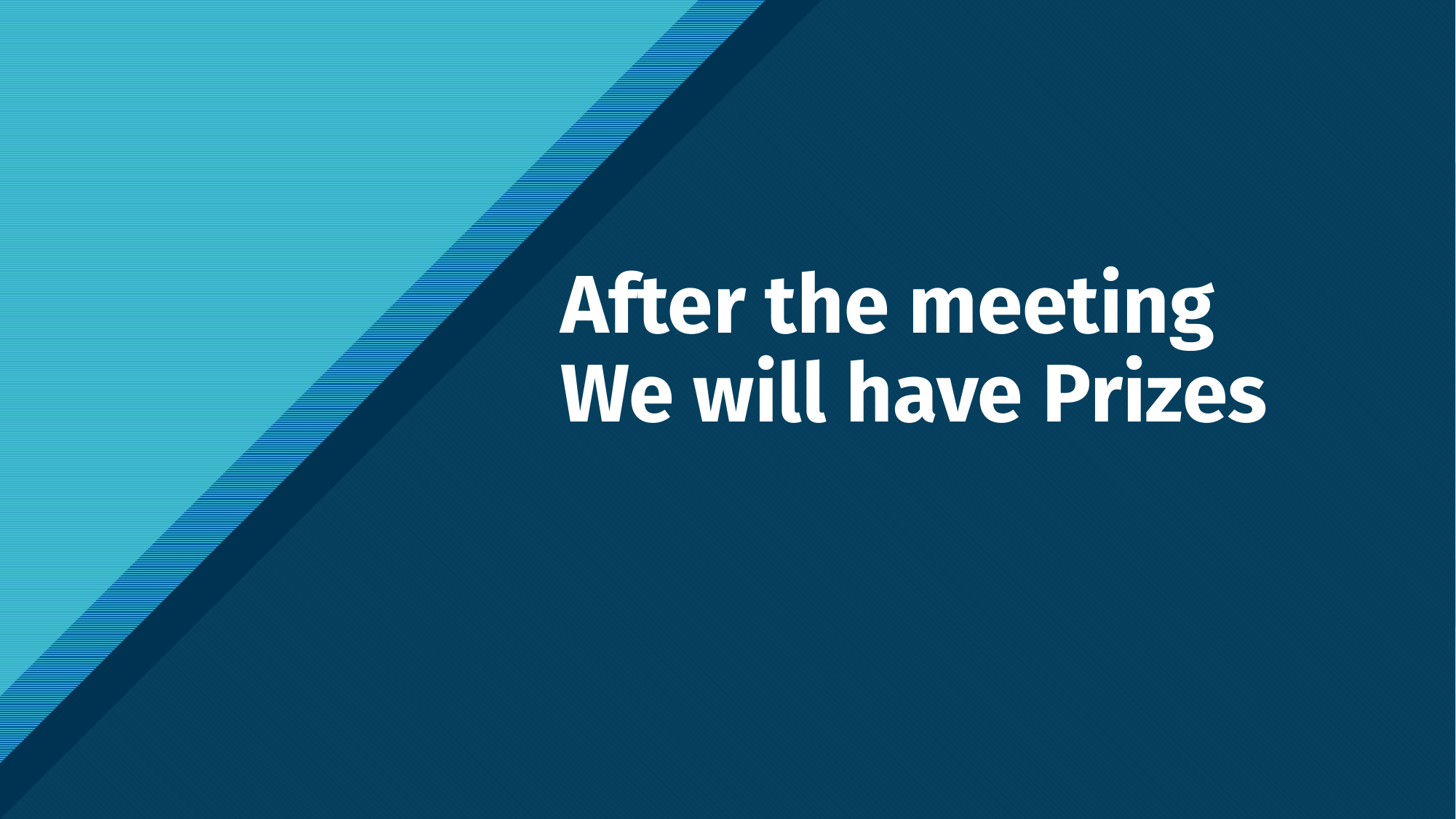

# After the meeting We will have Prizes